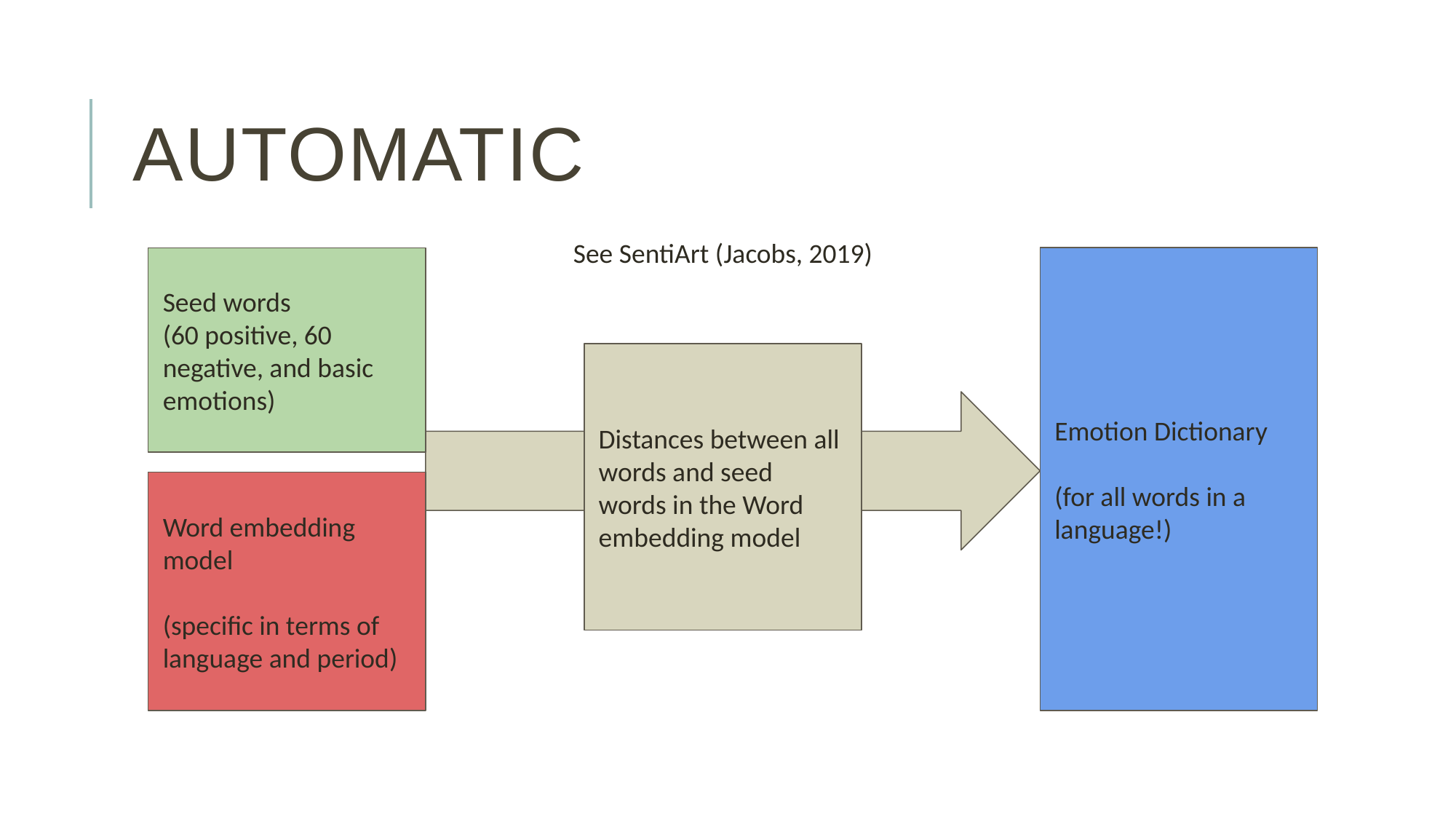

# AUTOMATIC
See SentiArt (Jacobs, 2019)
Seed words
(60 positive, 60 negative, and basic emotions)
Emotion Dictionary

(for all words in a language!)
Distances between all words and seed words in the Word embedding model

Word embedding model

(specific in terms of language and period)